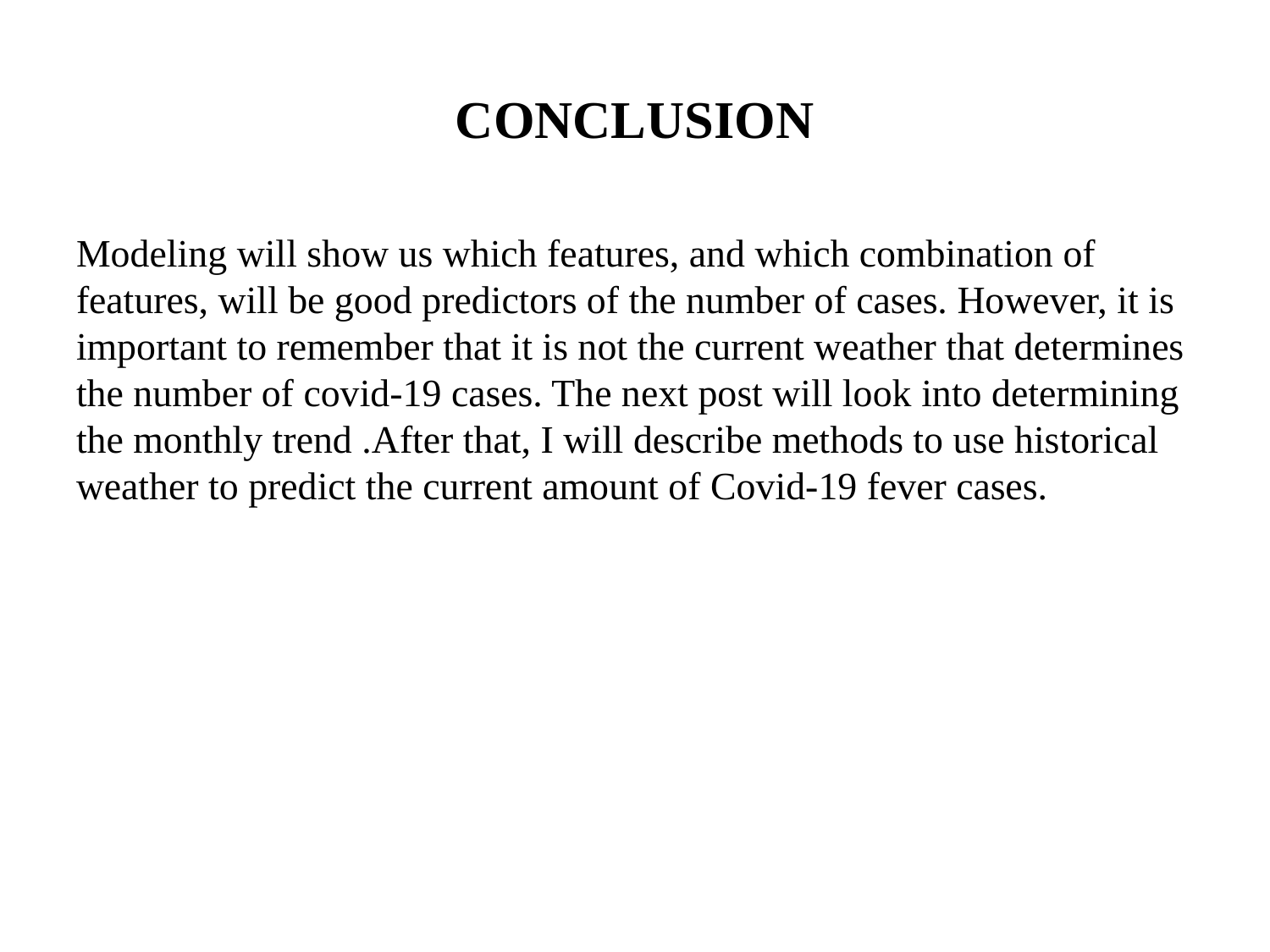

# CONCLUSION
Modeling will show us which features, and which combination of features, will be good predictors of the number of cases. However, it is important to remember that it is not the current weather that determines the number of covid-19 cases. The next post will look into determining the monthly trend .After that, I will describe methods to use historical weather to predict the current amount of Covid-19 fever cases.